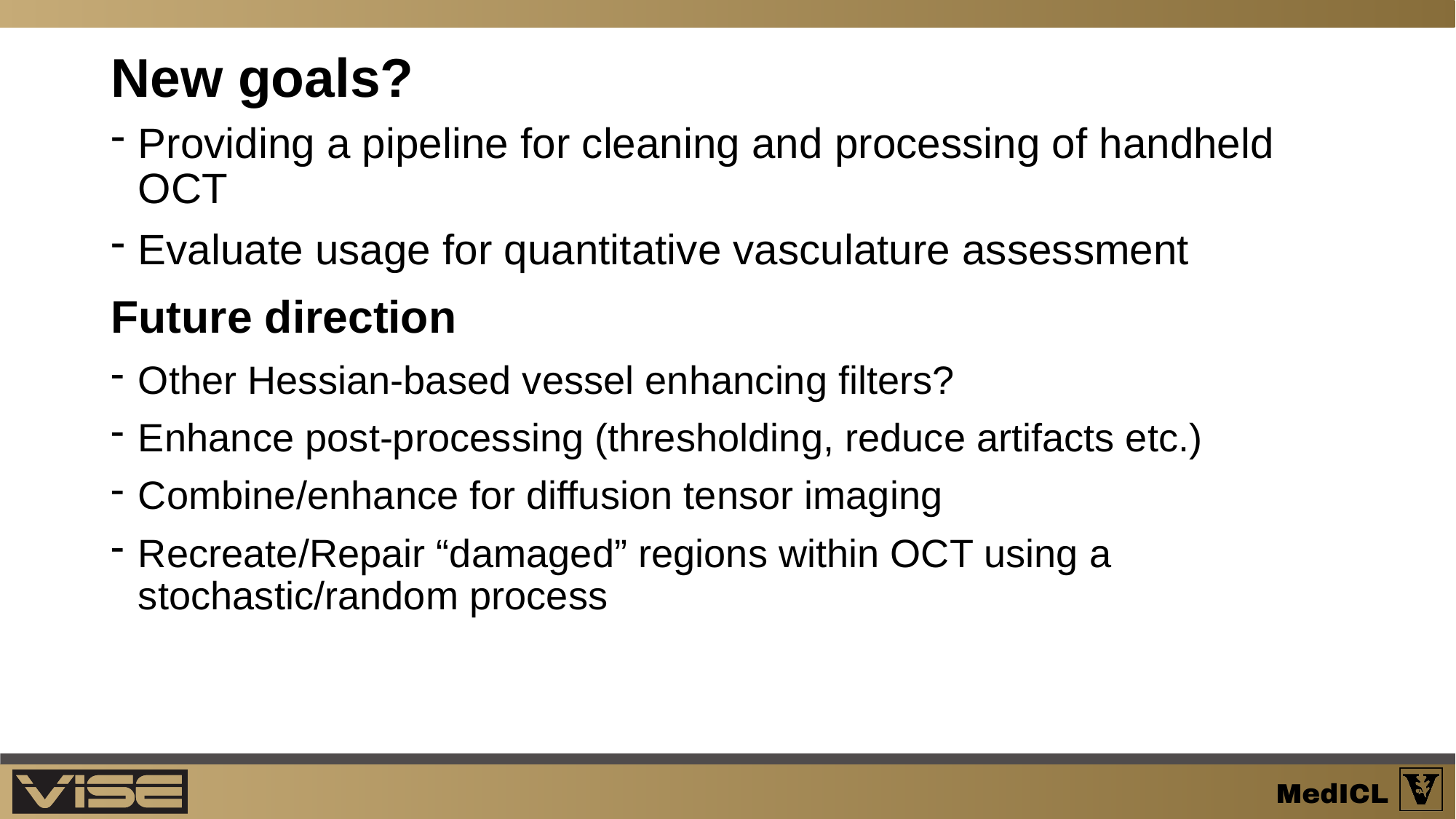

# New goals?
Providing a pipeline for cleaning and processing of handheld OCT
Evaluate usage for quantitative vasculature assessment
Future direction
Other Hessian-based vessel enhancing filters?
Enhance post-processing (thresholding, reduce artifacts etc.)
Combine/enhance for diffusion tensor imaging
Recreate/Repair “damaged” regions within OCT using a stochastic/random process